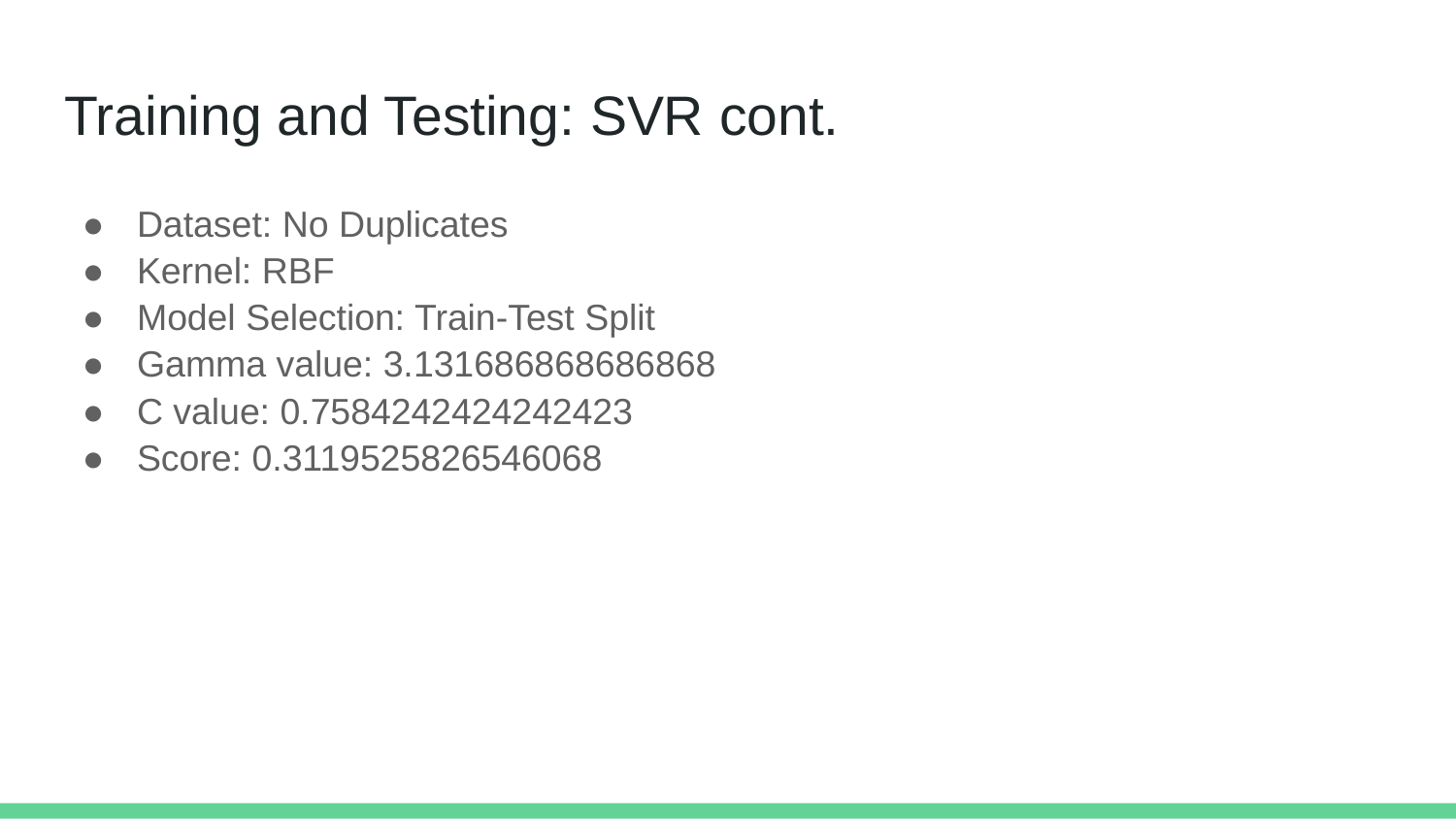

# Training and Testing: SVR cont.

Dataset: No Duplicates
Kernel: RBF
Model Selection: Train-Test Split
Gamma value: 3.131686868686868
C value: 0.7584242424242423
Score: 0.3119525826546068